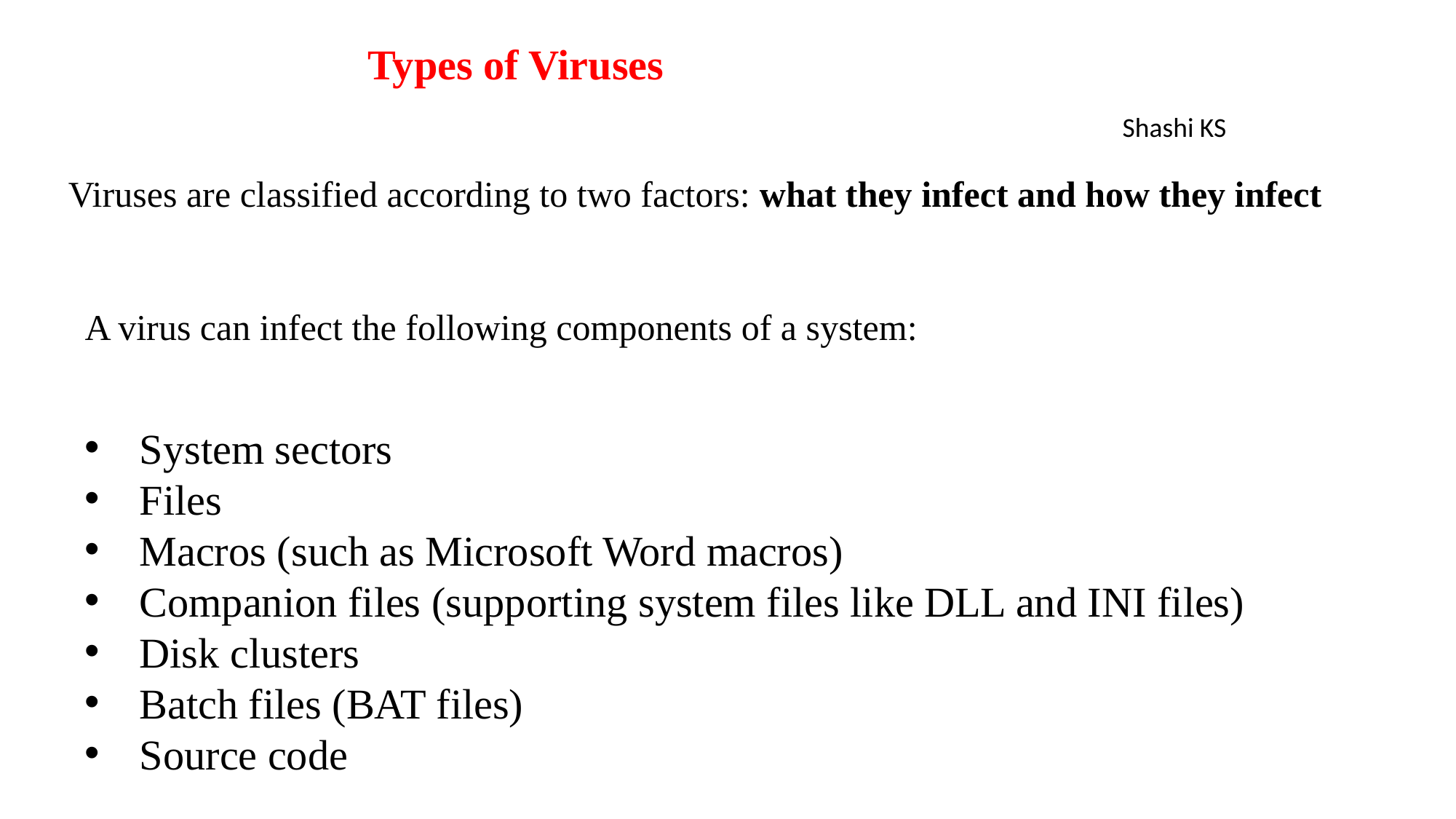

Types of Viruses
Viruses are classified according to two factors: what they infect and how they infect
A virus can infect the following components of a system:
System sectors
Files
Macros (such as Microsoft Word macros)
Companion files (supporting system files like DLL and INI files)
Disk clusters
Batch files (BAT files)
Source code